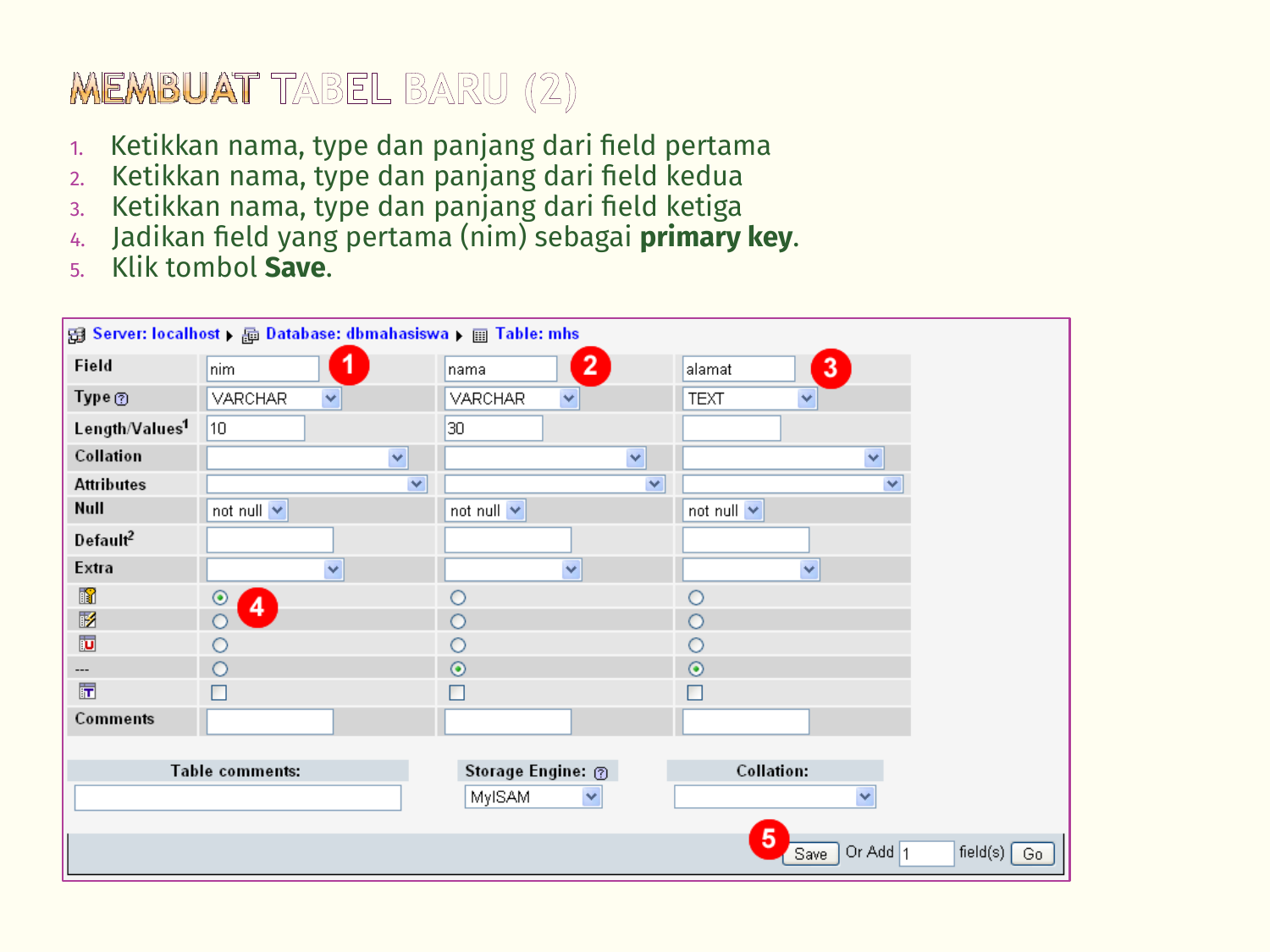

1.    Ketikkan nama, type dan panjang dari field pertama
2.    Ketikkan nama, type dan panjang dari field kedua
3.    Ketikkan nama, type dan panjang dari field ketiga
4.    Jadikan field yang pertama (nim) sebagai primary key.
5.    Klik tombol Save.